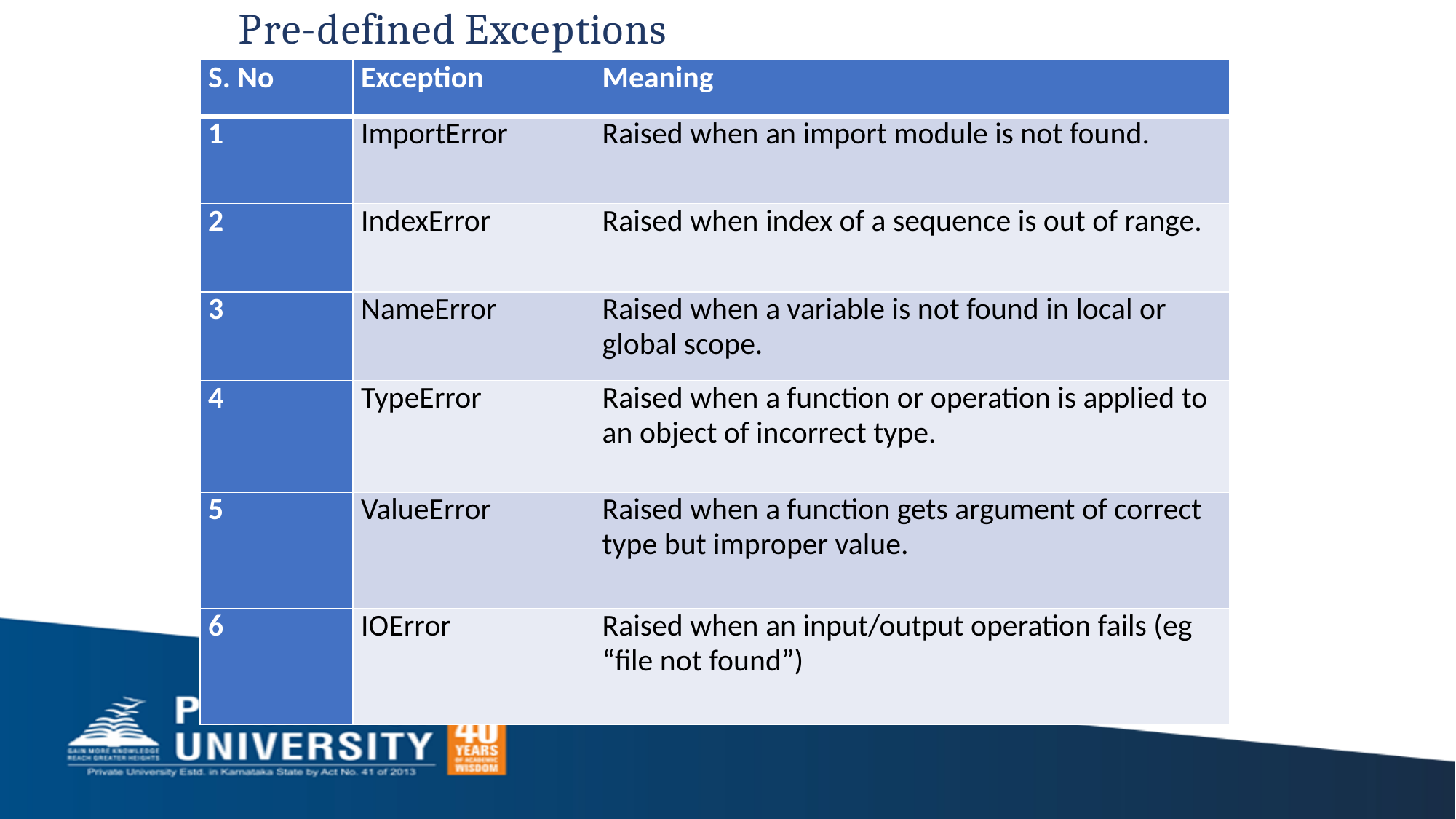

# Pre-defined Exceptions
| S. No | Exception | Meaning |
| --- | --- | --- |
| 1 | ImportError | Raised when an import module is not found. |
| 2 | IndexError | Raised when index of a sequence is out of range. |
| 3 | NameError | Raised when a variable is not found in local or global scope. |
| 4 | TypeError | Raised when a function or operation is applied to an object of incorrect type. |
| 5 | ValueError | Raised when a function gets argument of correct type but improper value. |
| 6 | IOError | Raised when an input/output operation fails (eg “file not found”) |